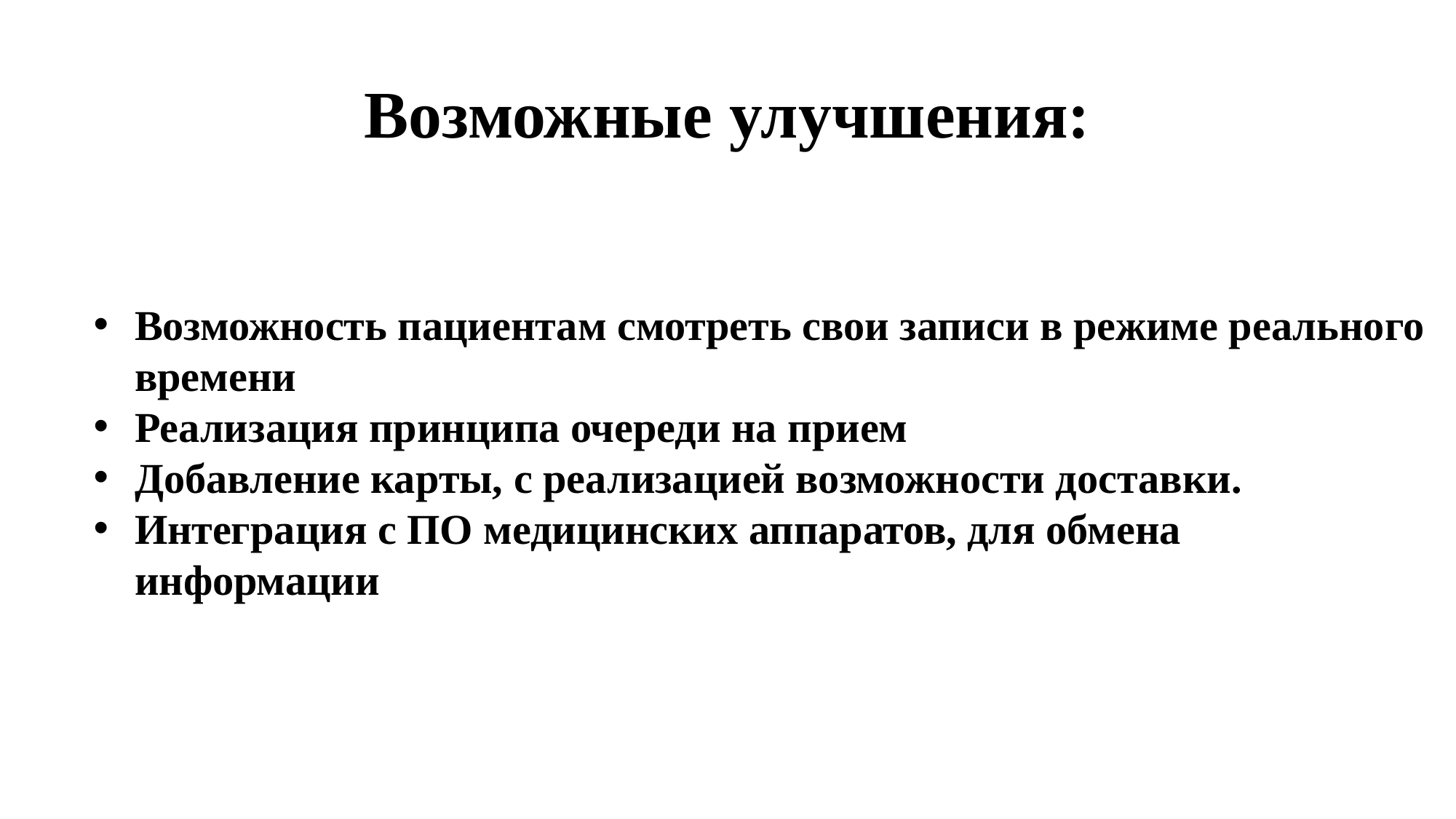

# Возможные улучшения:

Возможность пациентам смотреть свои записи в режиме реального времени
Реализация принципа очереди на прием
Добавление карты, с реализацией возможности доставки.
Интеграция с ПО медицинских аппаратов, для обмена информации